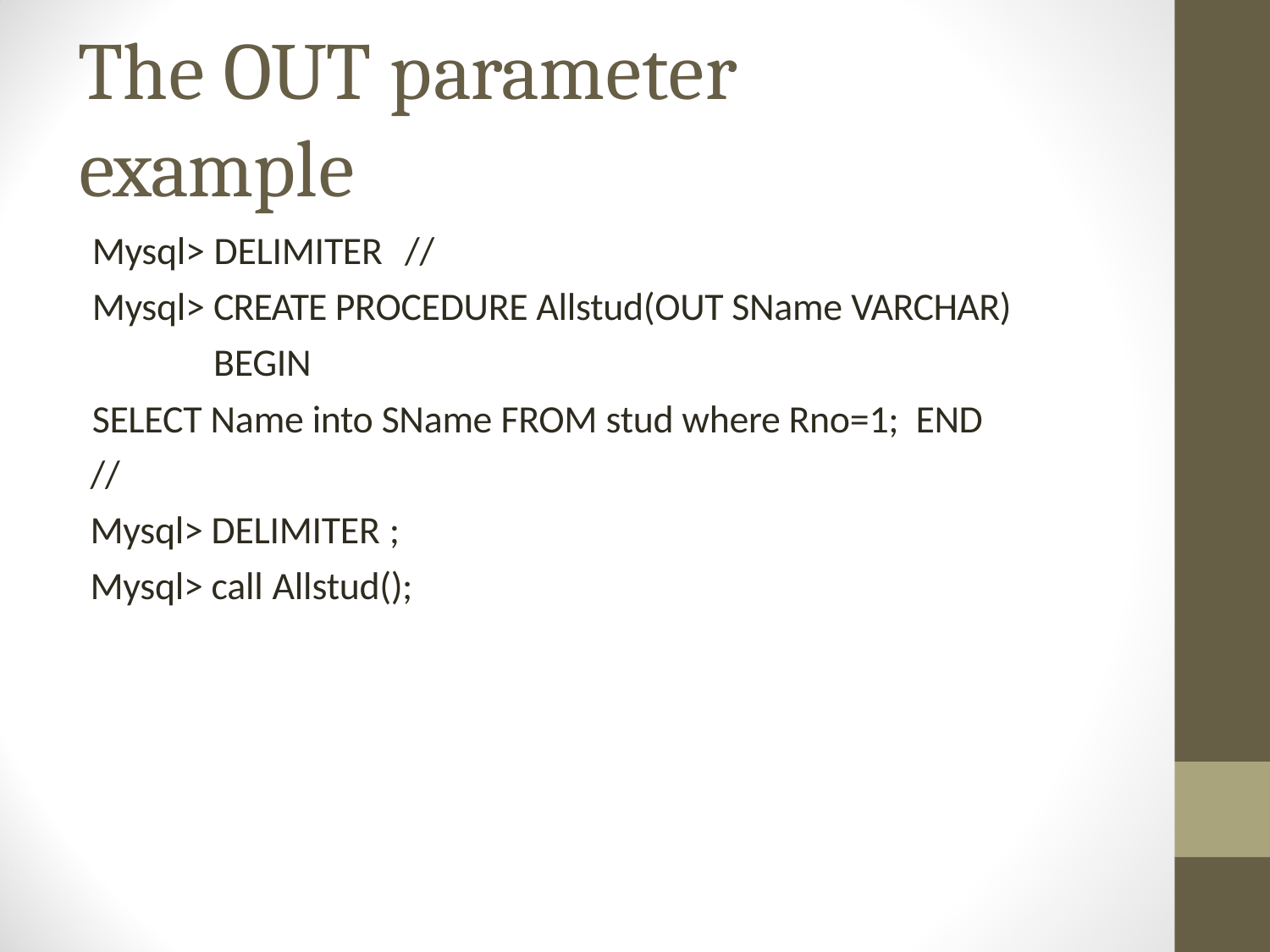

# The OUT parameter example
Mysql> DELIMITER	//
Mysql> CREATE PROCEDURE Allstud(OUT SName VARCHAR)  BEGIN
SELECT Name into SName FROM stud where Rno=1;  END
//
Mysql> DELIMITER ;
Mysql> call Allstud();